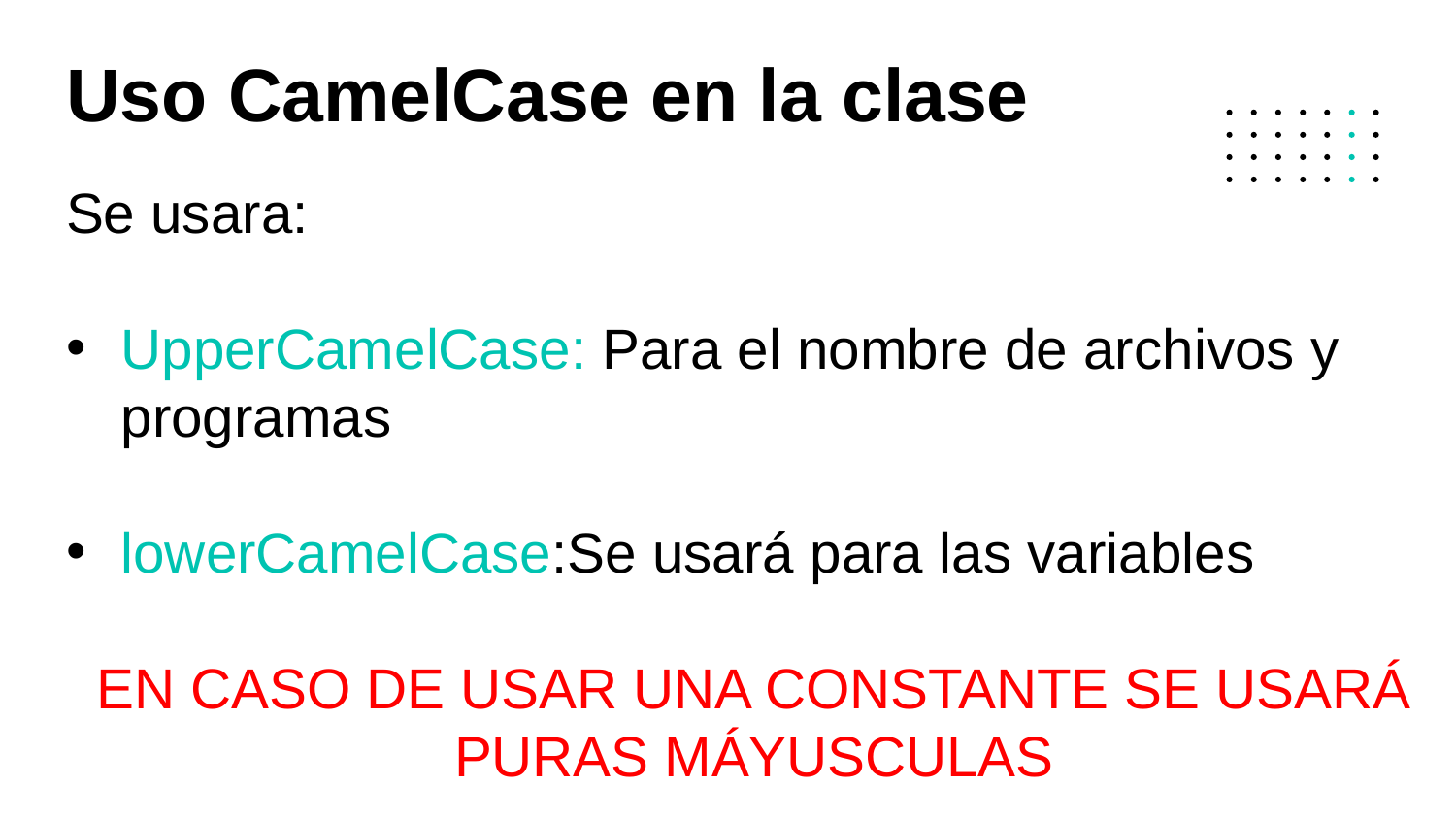

# Uso CamelCase en la clase
Se usara:

UpperCamelCase: Para el nombre de archivos y programas

lowerCamelCase:Se usará para las variables

EN CASO DE USAR UNA CONSTANTE SE USARÁ PURAS MÁYUSCULAS